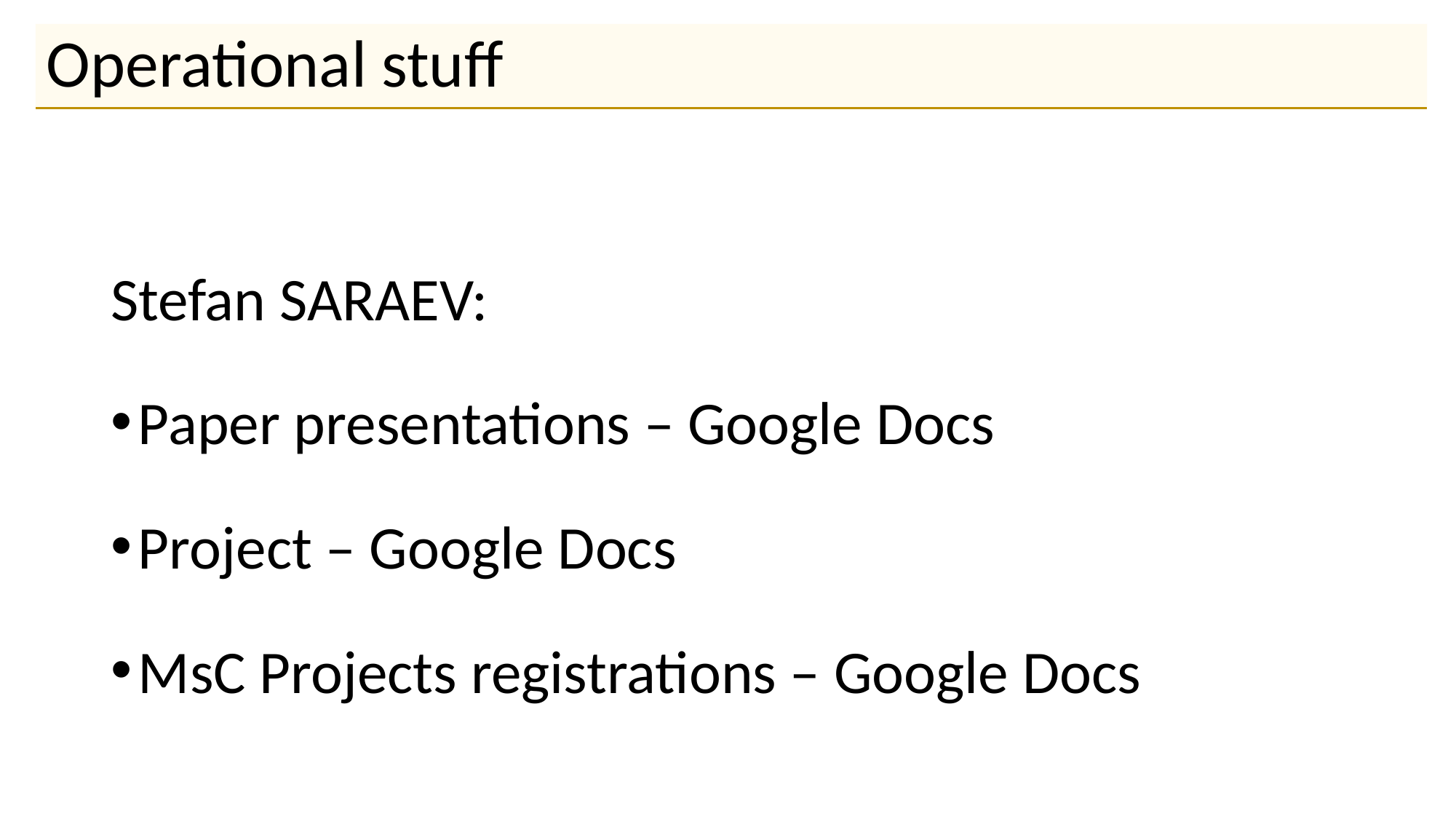

# Operational stuff
Stefan SARAEV:
Paper presentations – Google Docs
Project – Google Docs
MsC Projects registrations – Google Docs